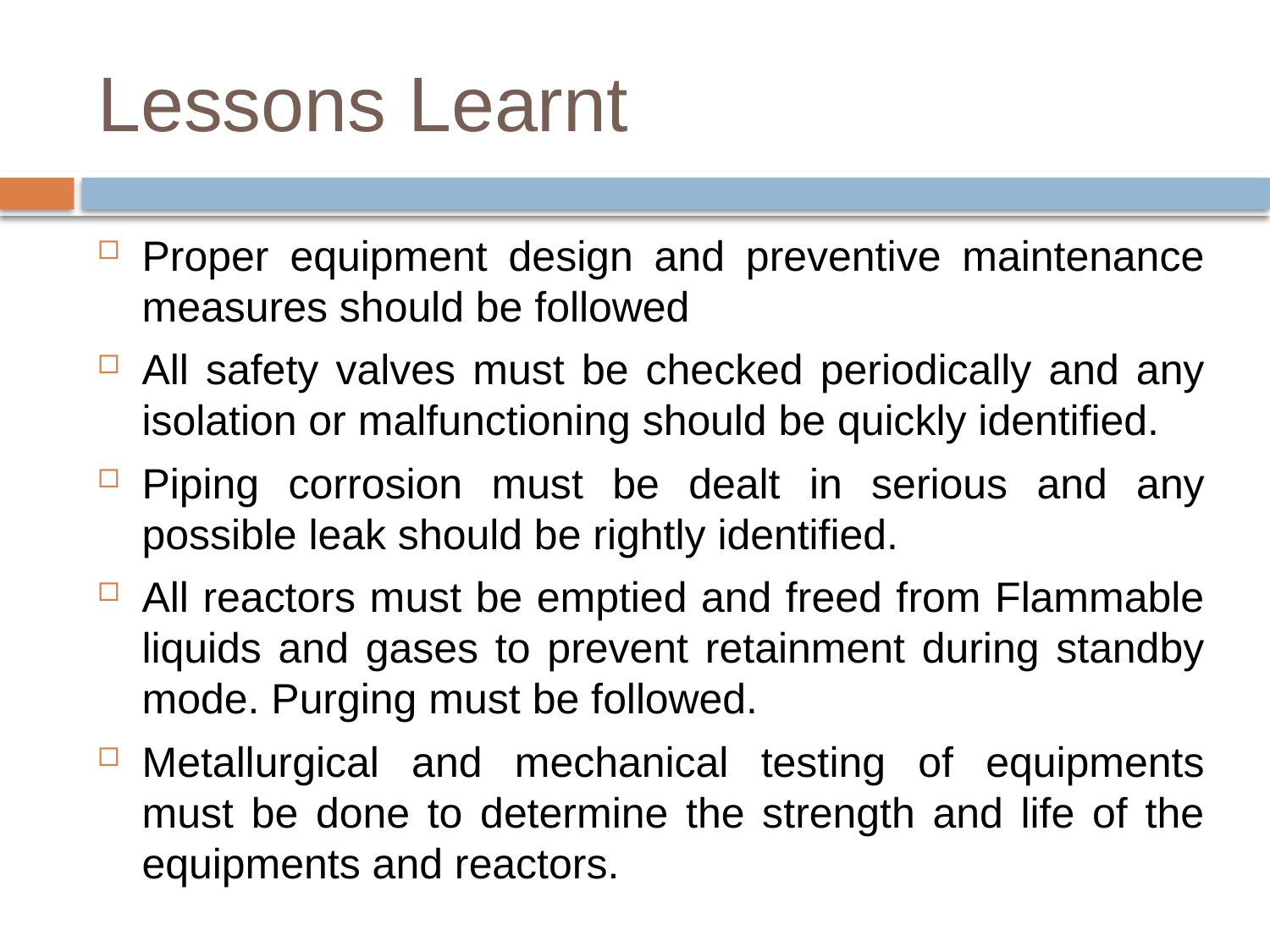

# Lessons Learnt
Proper equipment design and preventive maintenance measures should be followed
All safety valves must be checked periodically and any isolation or malfunctioning should be quickly identified.
Piping corrosion must be dealt in serious and any possible leak should be rightly identified.
All reactors must be emptied and freed from Flammable liquids and gases to prevent retainment during standby mode. Purging must be followed.
Metallurgical and mechanical testing of equipments must be done to determine the strength and life of the equipments and reactors.